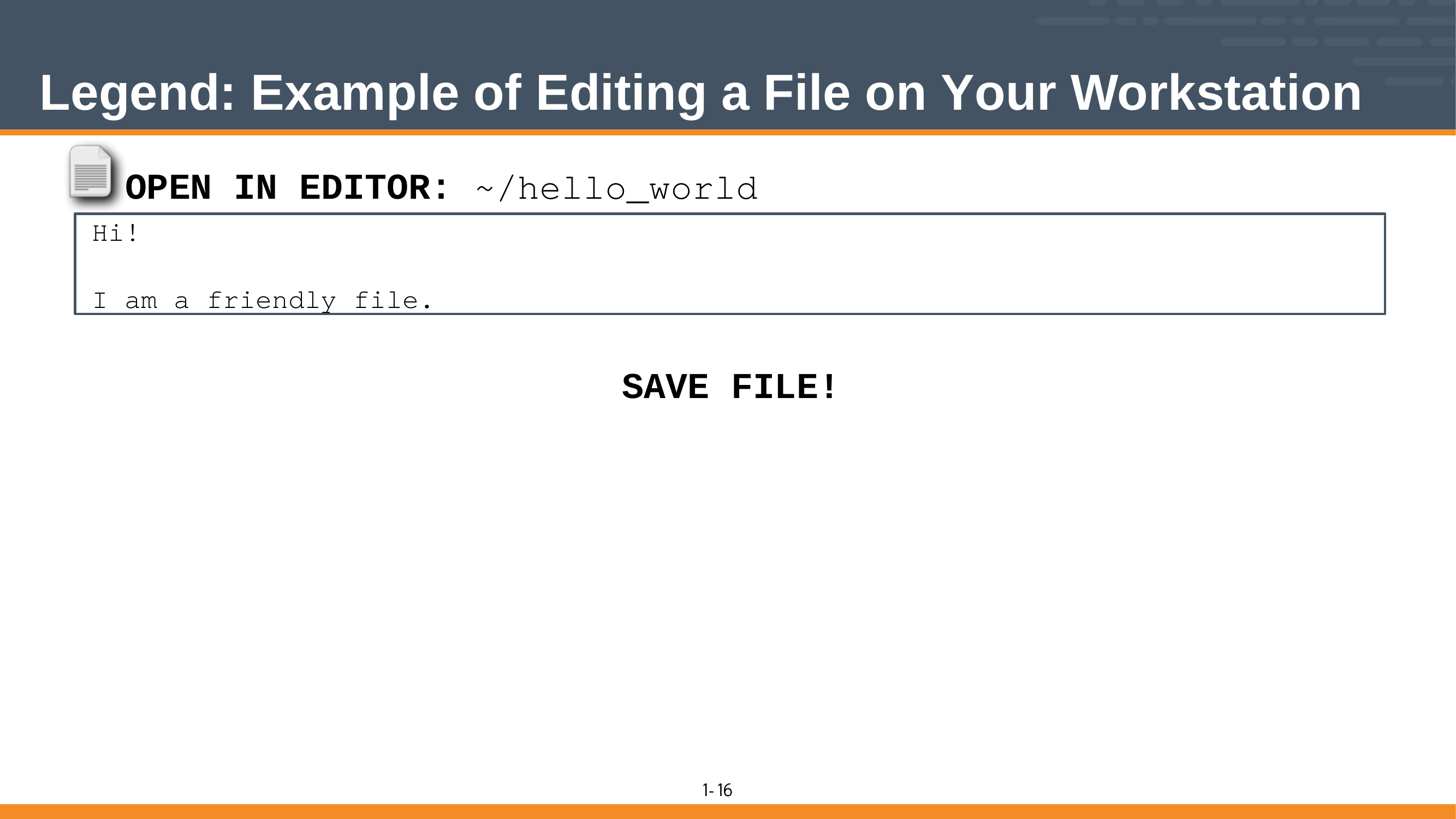

# Legend: Example of Editing a File on Your Workstation

OPEN IN EDITOR: ~/hello_world

Hi!

I am a friendly file.
SAVE FILE!
16